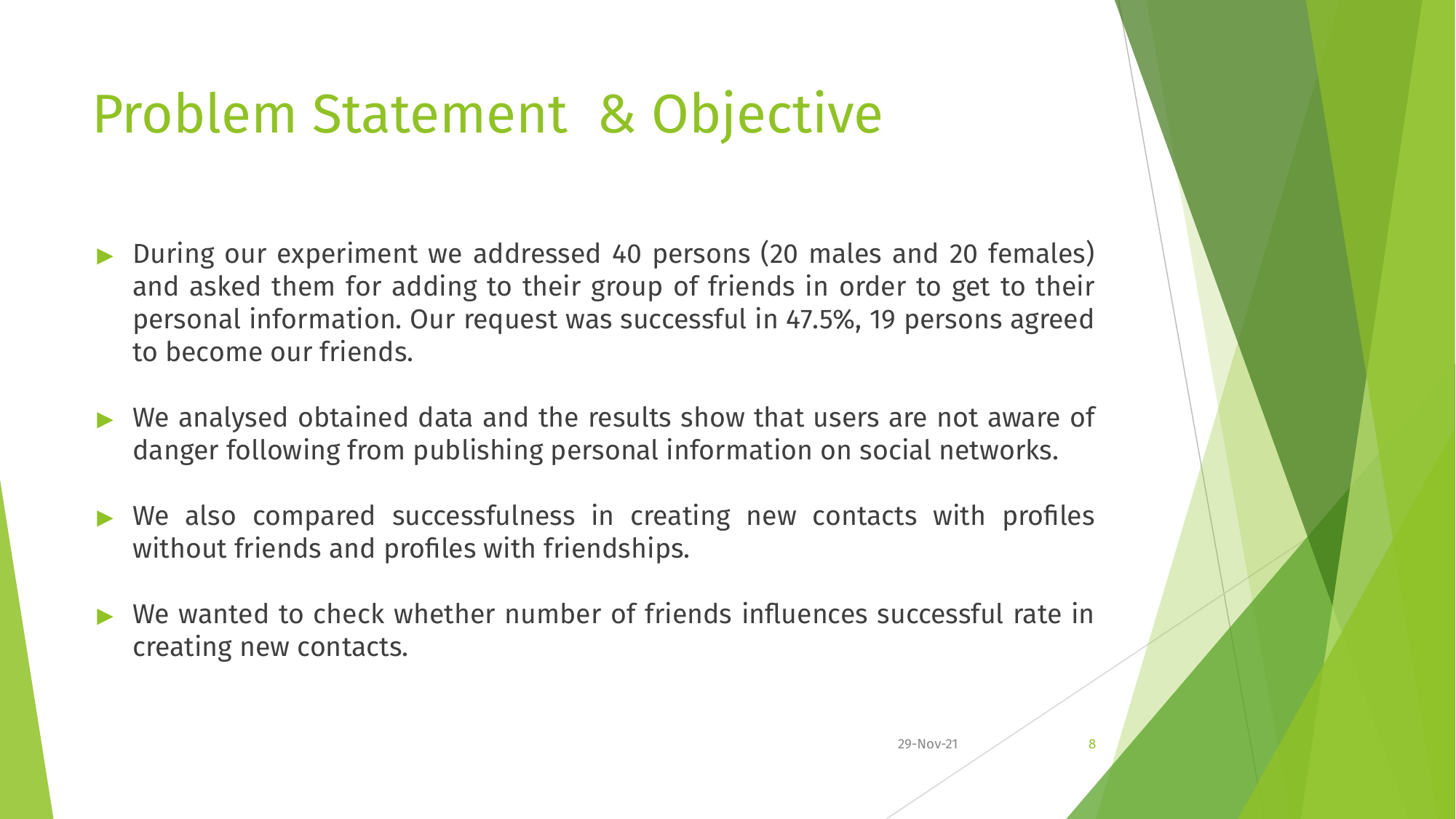

# Problem Statement  & Objective
During our experiment we addressed 40 persons (20 males and 20 females) and asked them for adding to their group of friends in order to get to their personal information. Our request was successful in 47.5%, 19 persons agreed to become our friends.

We analysed obtained data and the results show that users are not aware of danger following from publishing personal information on social networks.

We also compared successfulness in creating new contacts with profiles without friends and profiles with friendships.

We wanted to check whether number of friends influences successful rate in creating new contacts.
29-Nov-21
8